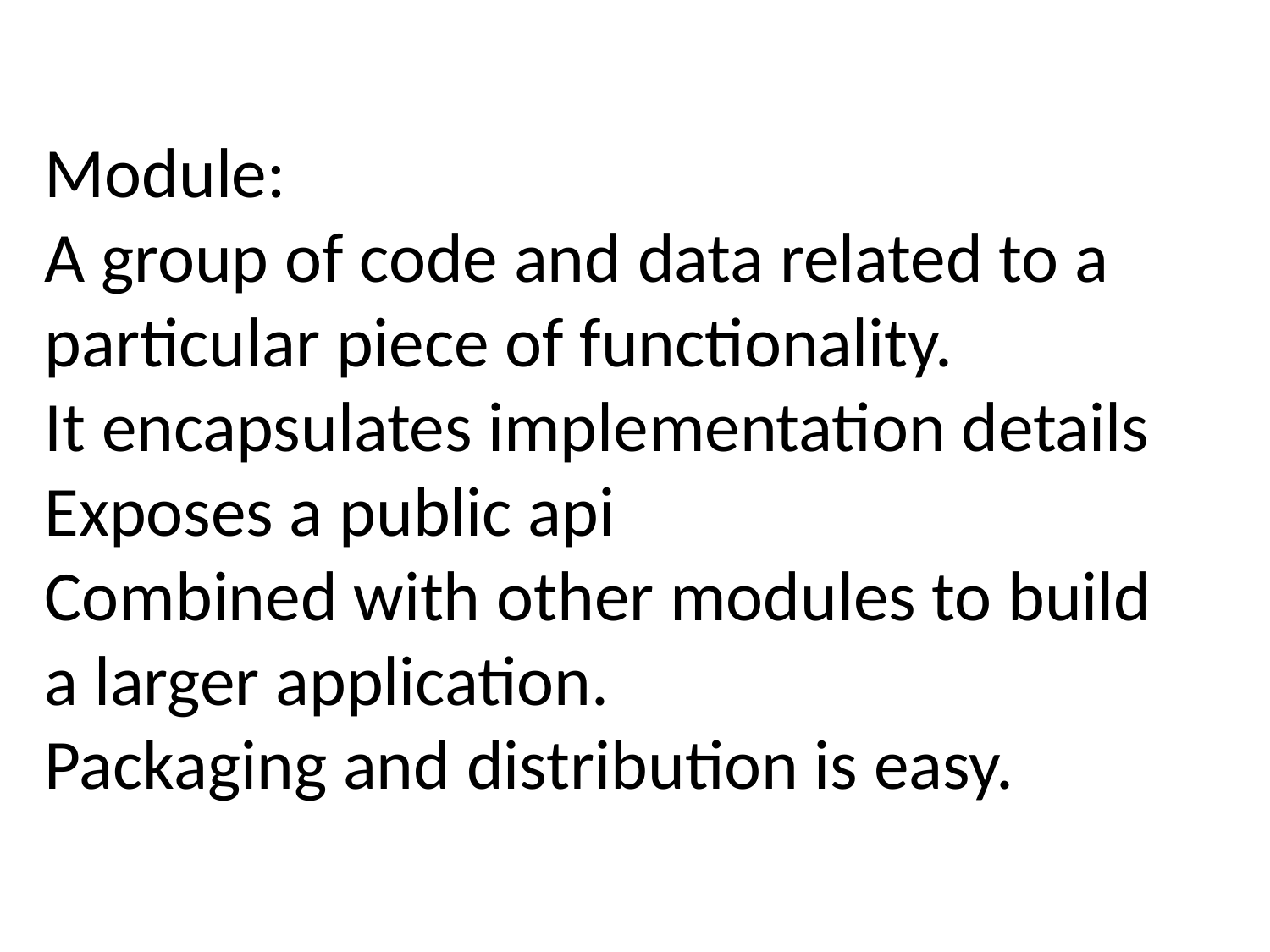

# Module: A group of code and data related to a  particular piece of functionality. It encapsulates implementation details Exposes a public api Combined with other modules to build a larger application. Packaging and distribution is easy.